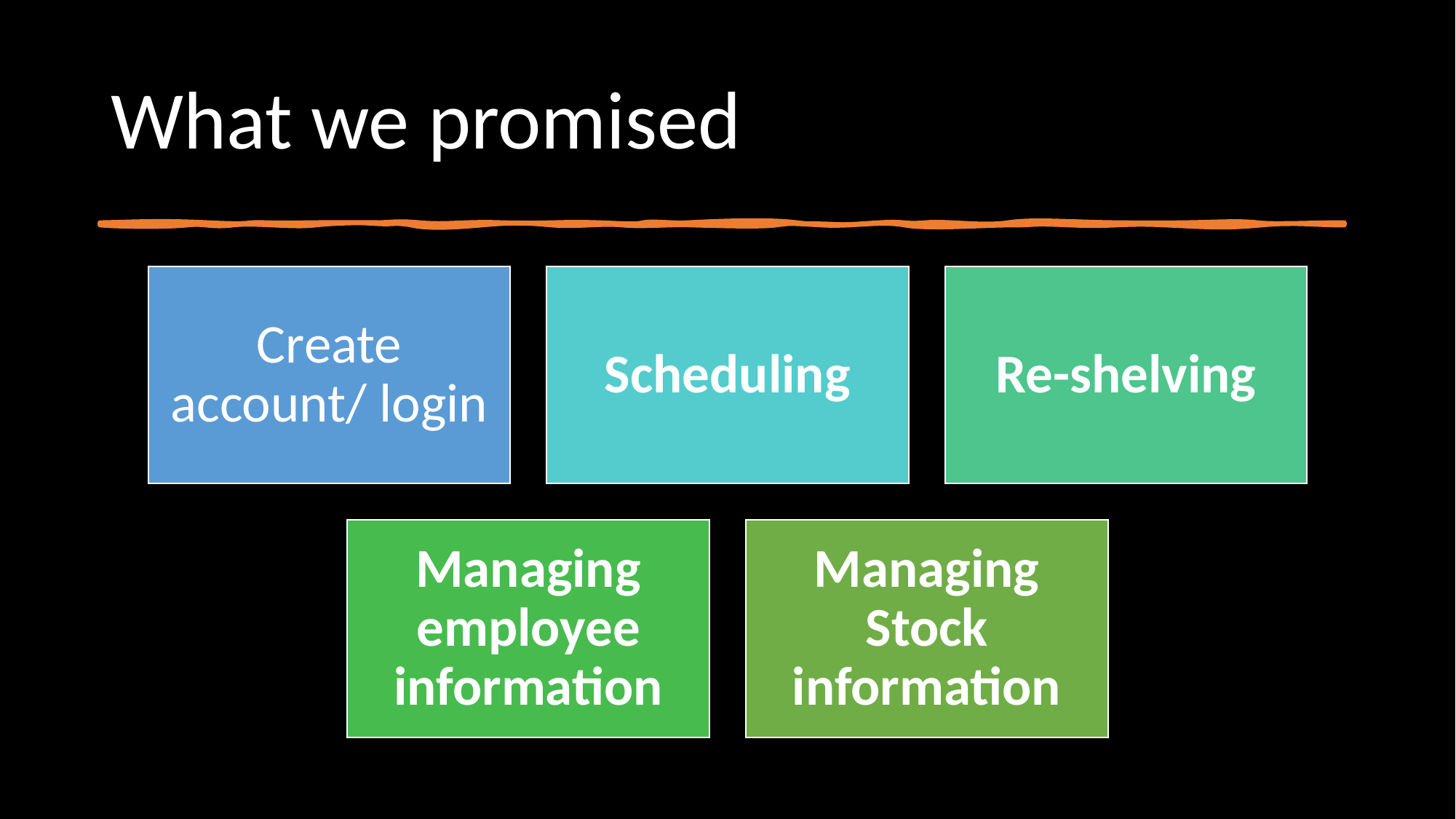

# What we promised

Create account/ login
Scheduling
Re-shelving
Managing employee information
Managing Stock information